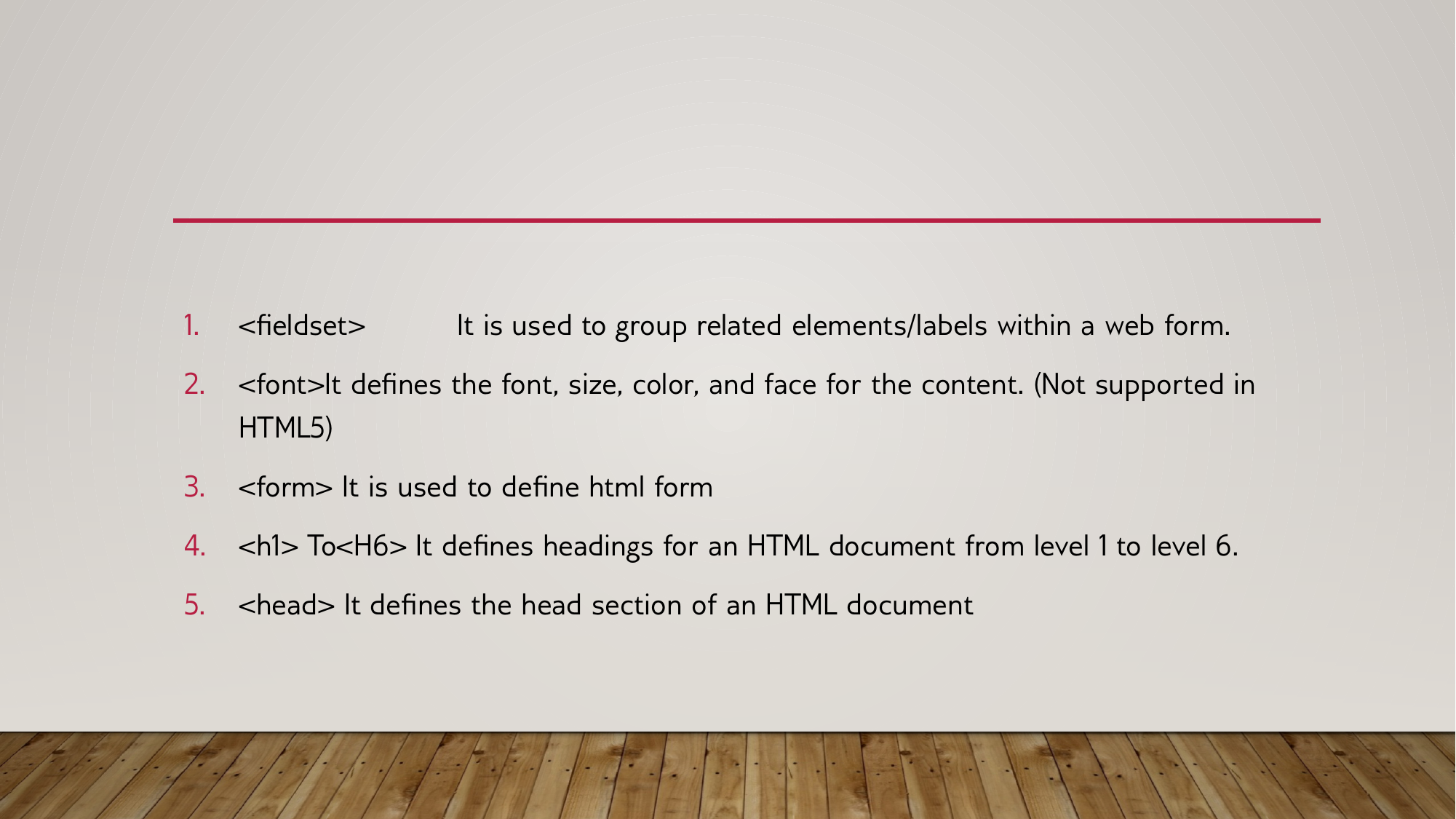

#

<fieldset>	It is used to group related elements/labels within a web form.
<font>It defines the font, size, color, and face for the content. (Not supported in HTML5)
<form> It is used to define html form
<h1> To<H6> It defines headings for an HTML document from level 1 to level 6.
<head> It defines the head section of an HTML document